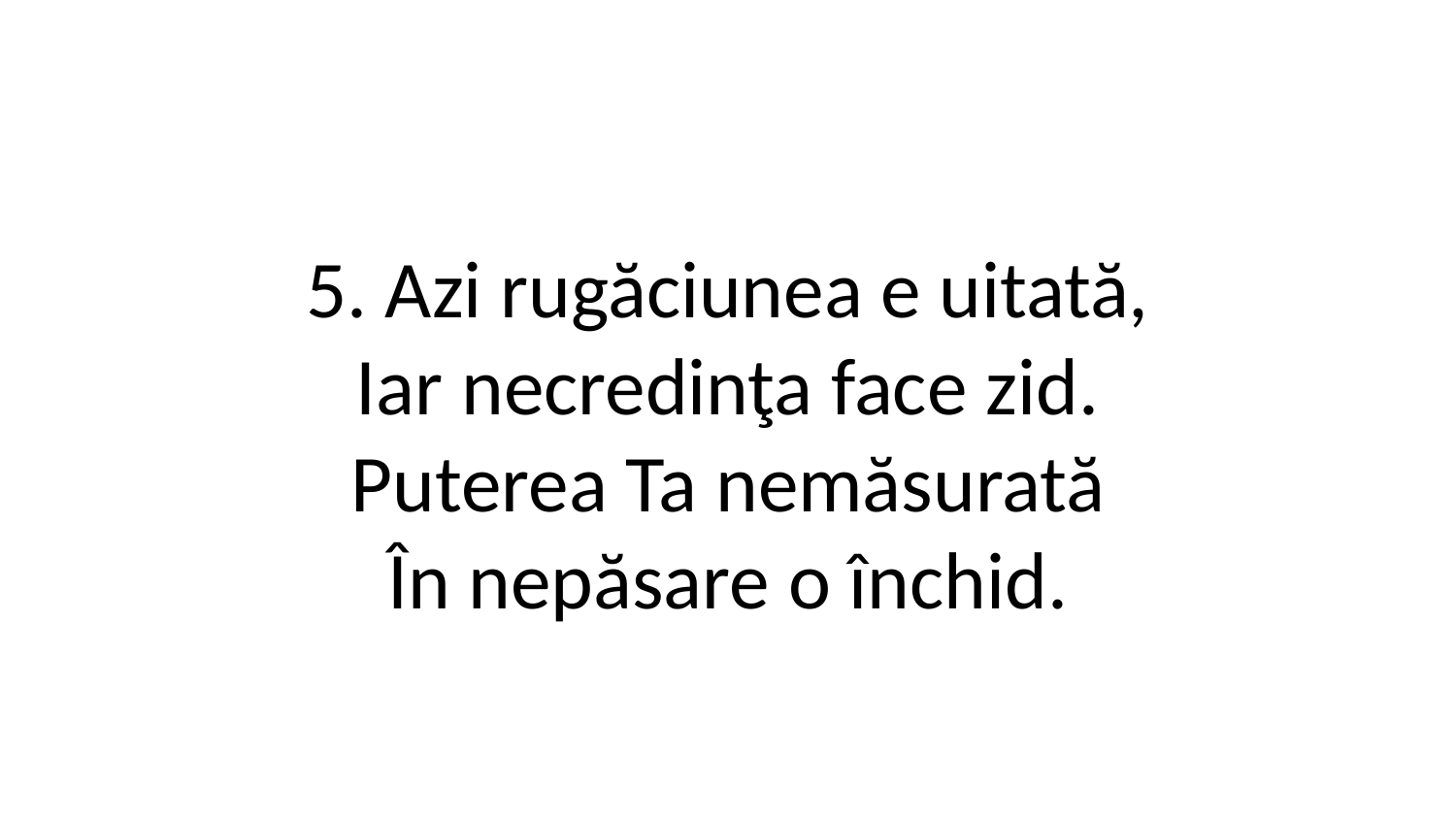

5. Azi rugăciunea e uitată,
Iar necredinţa face zid.
Puterea Ta nemăsurată
În nepăsare o închid.